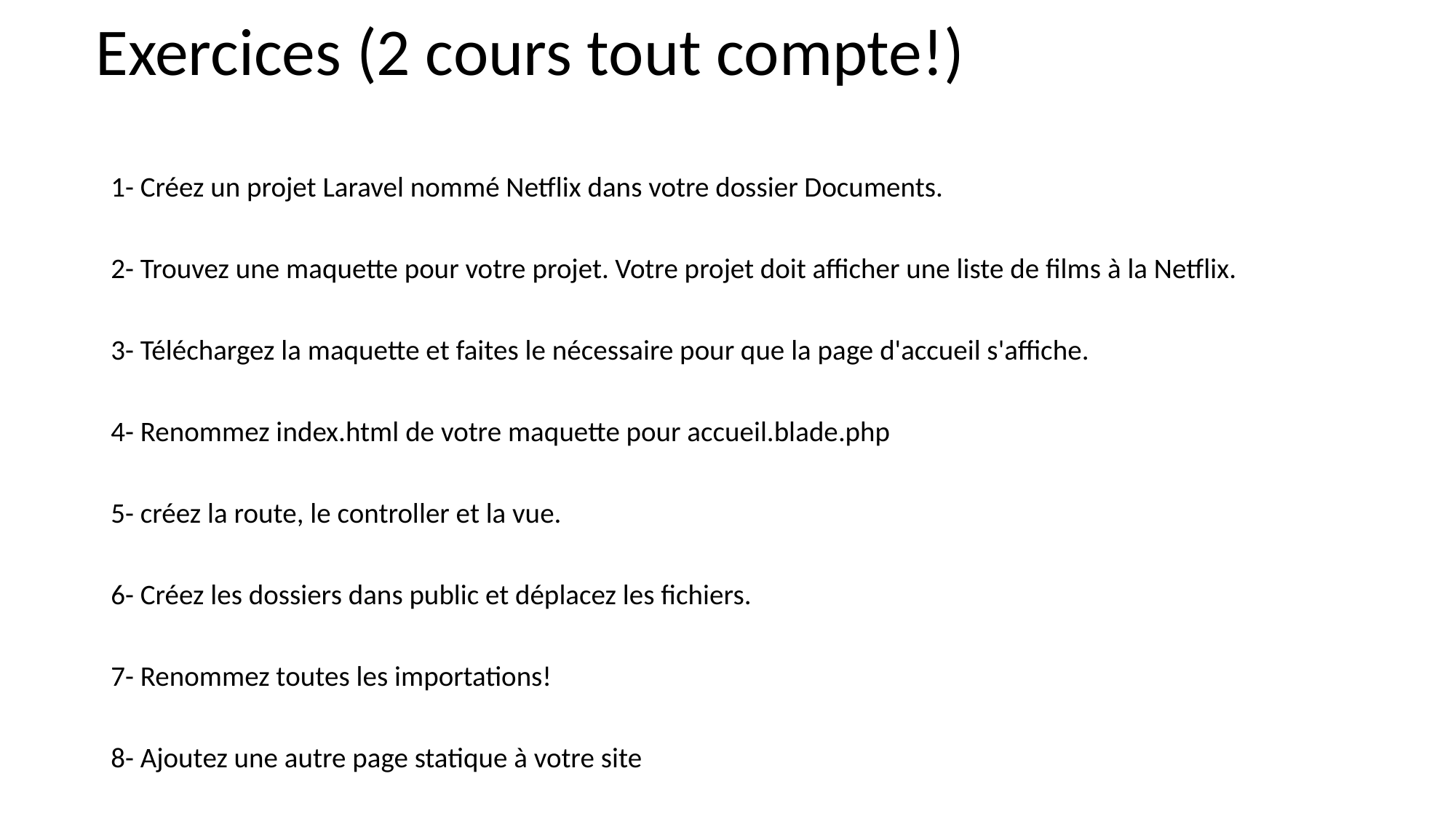

# Exercices (2 cours tout compte!)
1- Créez un projet Laravel nommé Netflix dans votre dossier Documents.

2- Trouvez une maquette pour votre projet. Votre projet doit afficher une liste de films à la Netflix.

3- Téléchargez la maquette et faites le nécessaire pour que la page d'accueil s'affiche.

4- Renommez index.html de votre maquette pour accueil.blade.php

5- créez la route, le controller et la vue.

6- Créez les dossiers dans public et déplacez les fichiers.

7- Renommez toutes les importations!

8- Ajoutez une autre page statique à votre site